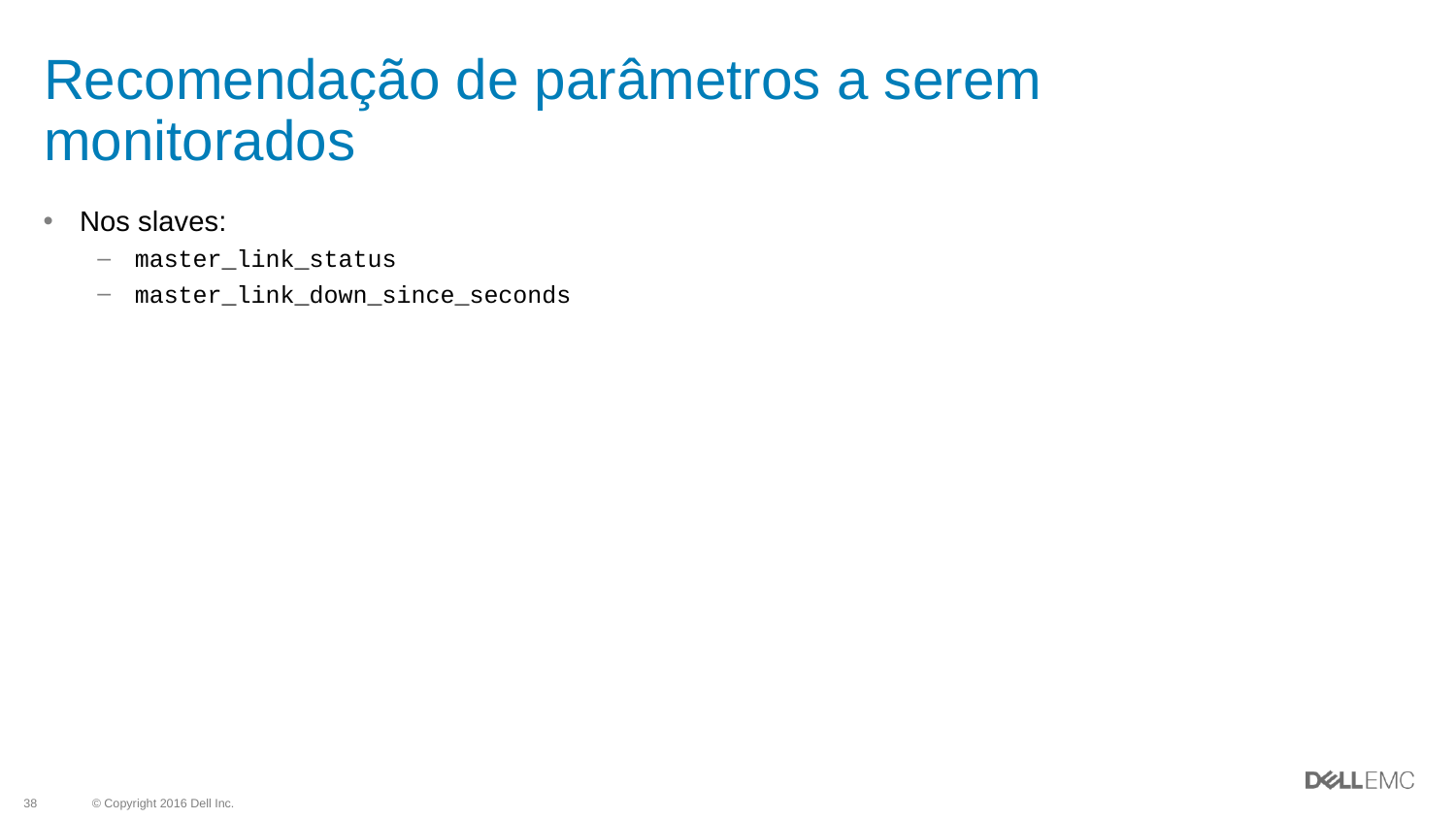

# Recomendação de parâmetros a serem monitorados
Nos slaves:
master_link_status
master_link_down_since_seconds